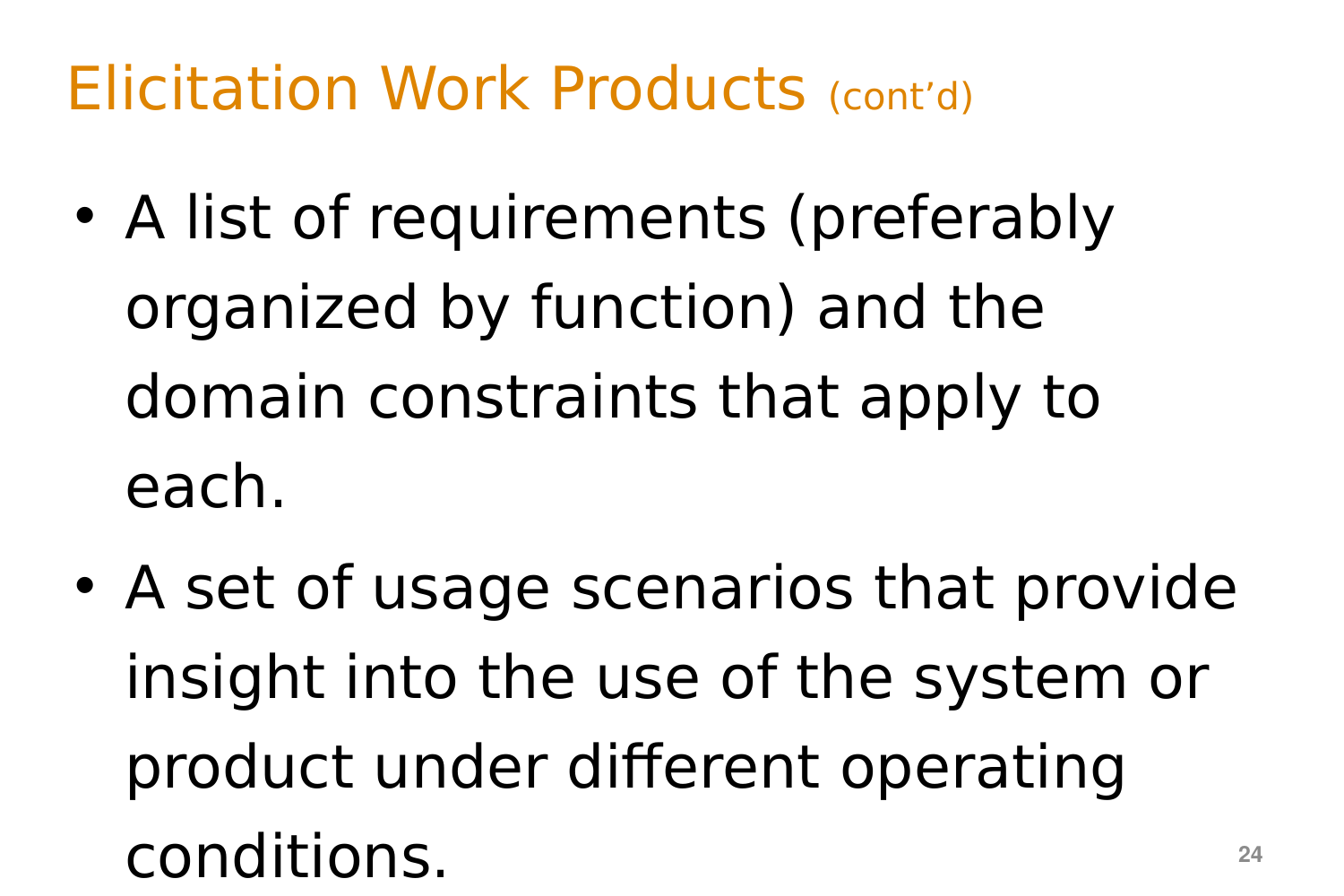

# Elicitation Work Products (cont’d)
A list of requirements (preferably organized by function) and the domain constraints that apply to each.
A set of usage scenarios that provide insight into the use of the system or product under different operating conditions.
Any prototypes developed to better define requirements.
24